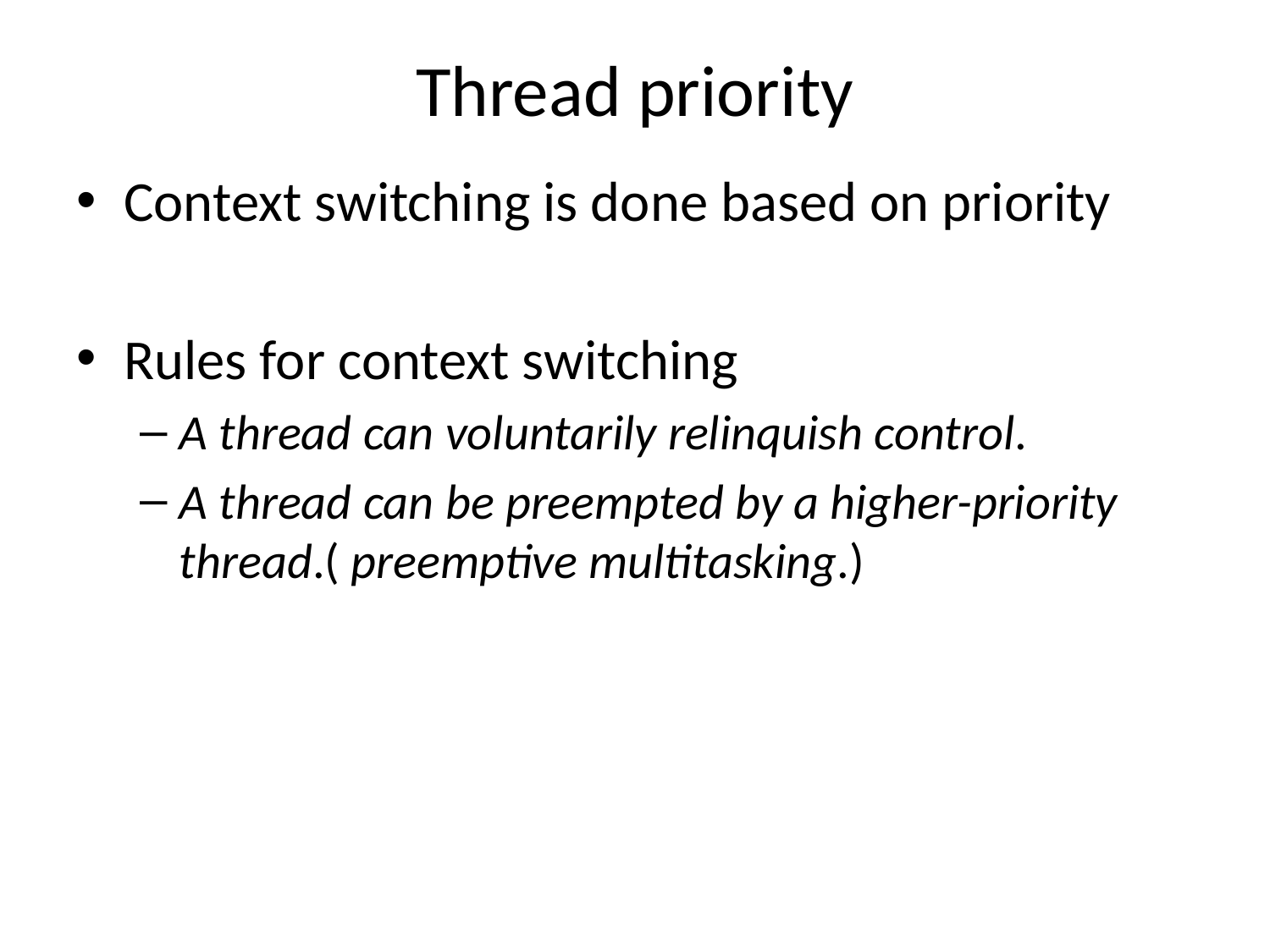

# Thread priority
Context switching is done based on priority

Rules for context switching
A thread can voluntarily relinquish control.
A thread can be preempted by a higher-priority thread.( preemptive multitasking.)